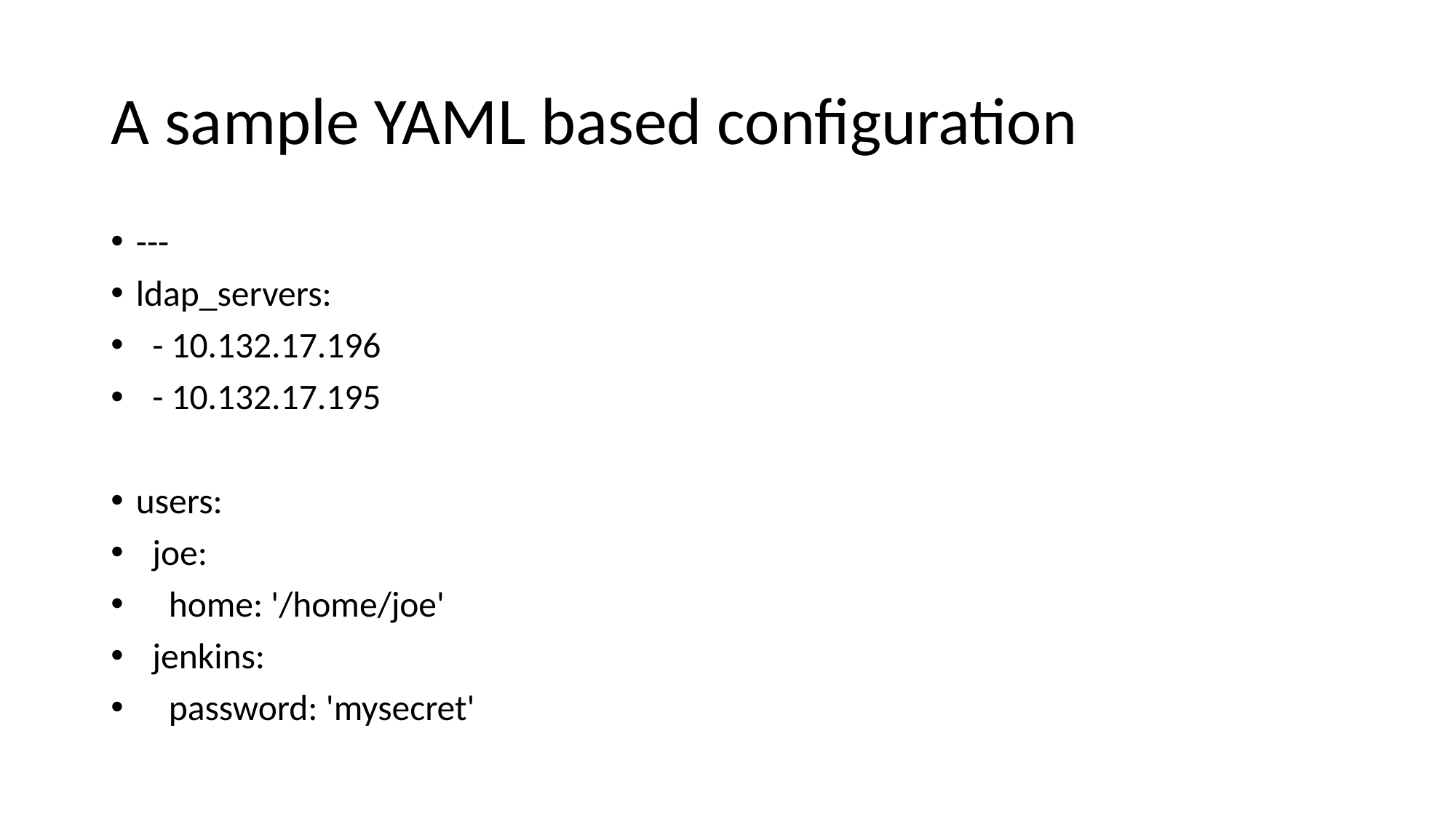

# A sample YAML based configuration
---
ldap_servers:
  - 10.132.17.196
  - 10.132.17.195

users:
  joe:
    home: '/home/joe'
  jenkins:
    password: 'mysecret'